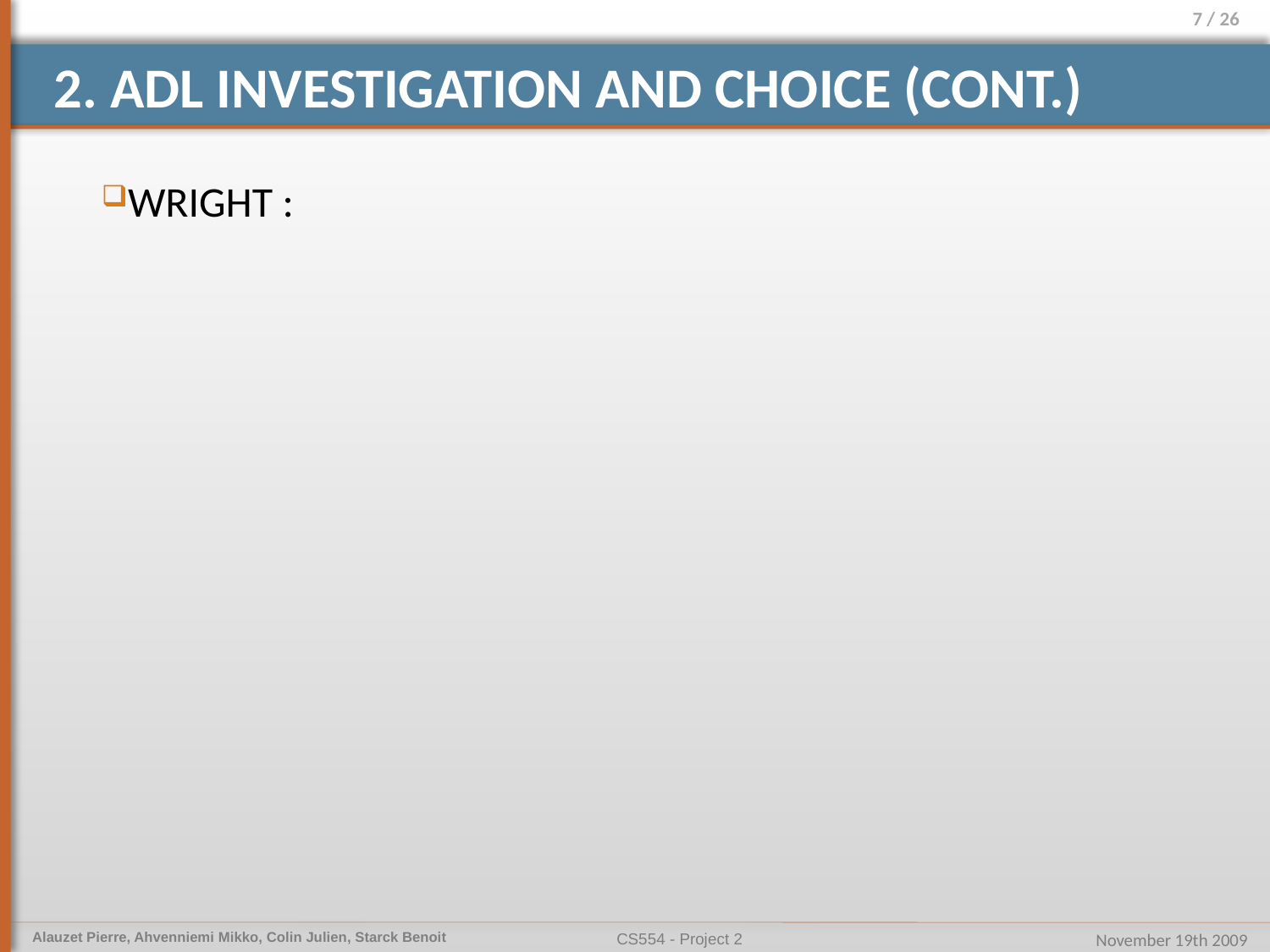

# 2. ADL investigation and choice (CONT.)
WRIGHT :